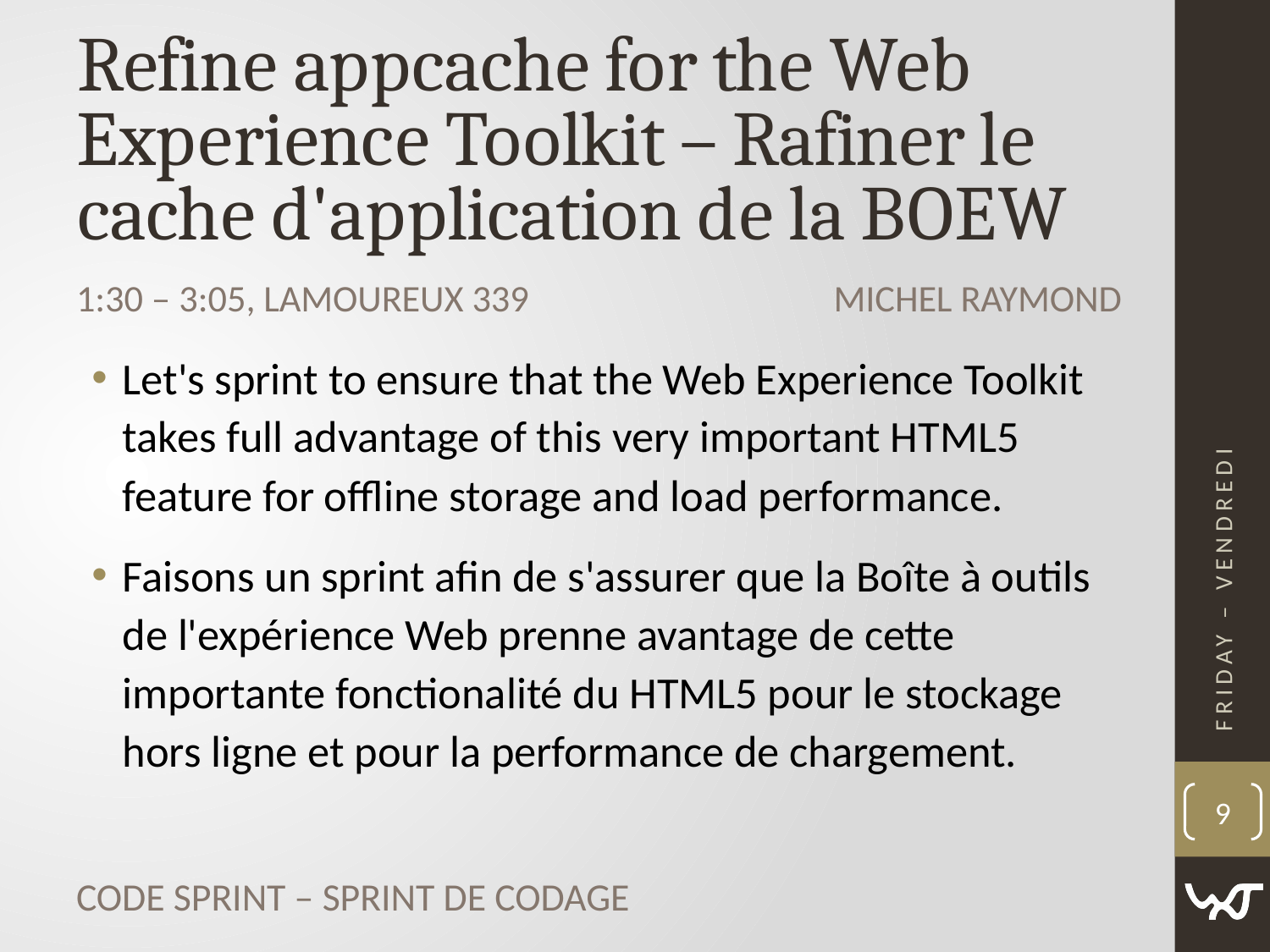

# Refine appcache for the Web Experience Toolkit – Rafiner le cache d'application de la BOEW
Michel Raymond
1:30 ‒ 3:05, Lamoureux 339
Let's sprint to ensure that the Web Experience Toolkit takes full advantage of this very important HTML5 feature for offline storage and load performance.
Faisons un sprint afin de s'assurer que la Boîte à outils de l'expérience Web prenne avantage de cette importante fonctionalité du HTML5 pour le stockage hors ligne et pour la performance de chargement.

Friday – Vendredi
9
Code Sprint – Sprint de codage